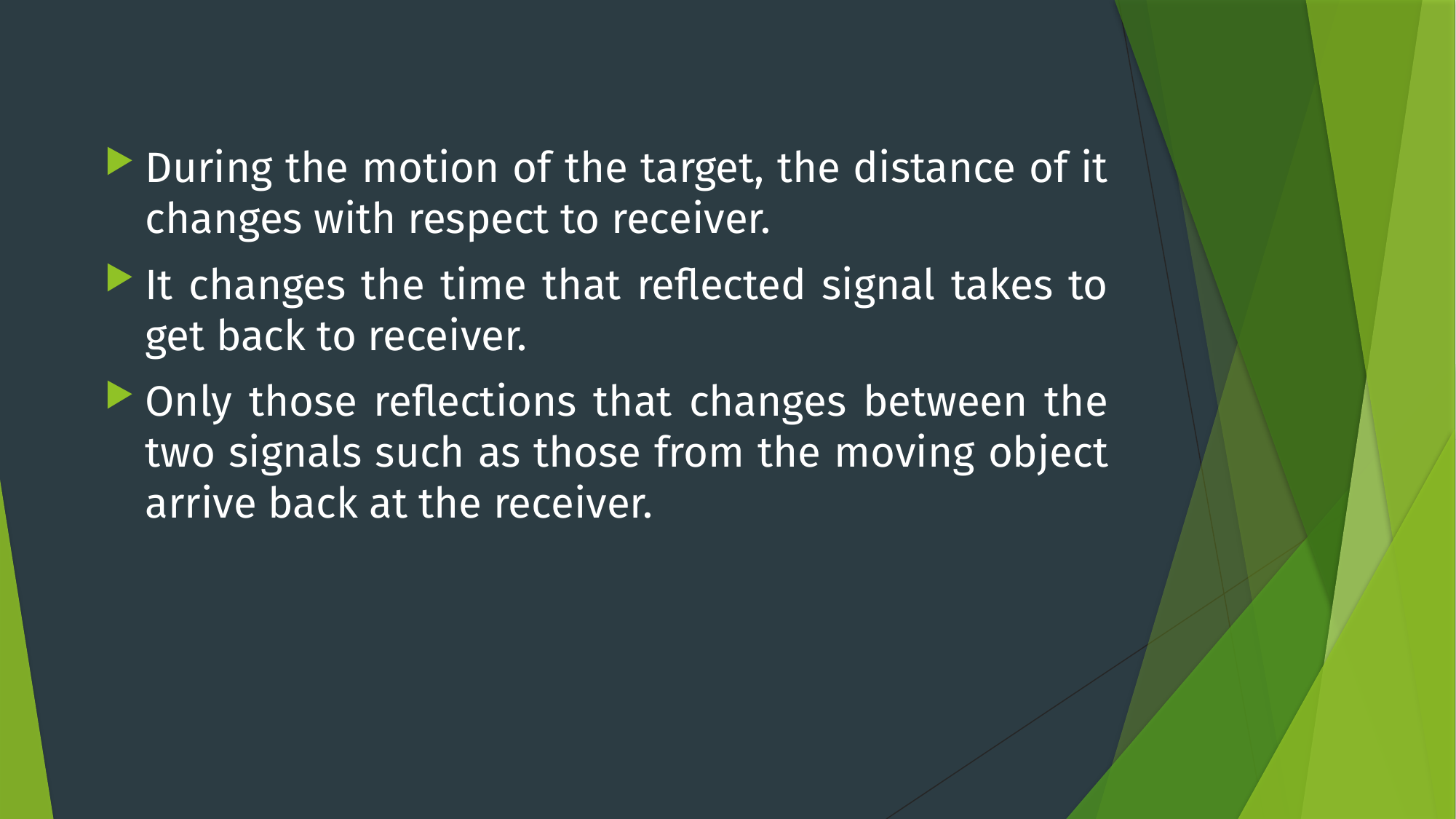

#
During the motion of the target, the distance of it changes with respect to receiver.
It changes the time that reflected signal takes to get back to receiver.
Only those reflections that changes between the two signals such as those from the moving object arrive back at the receiver.